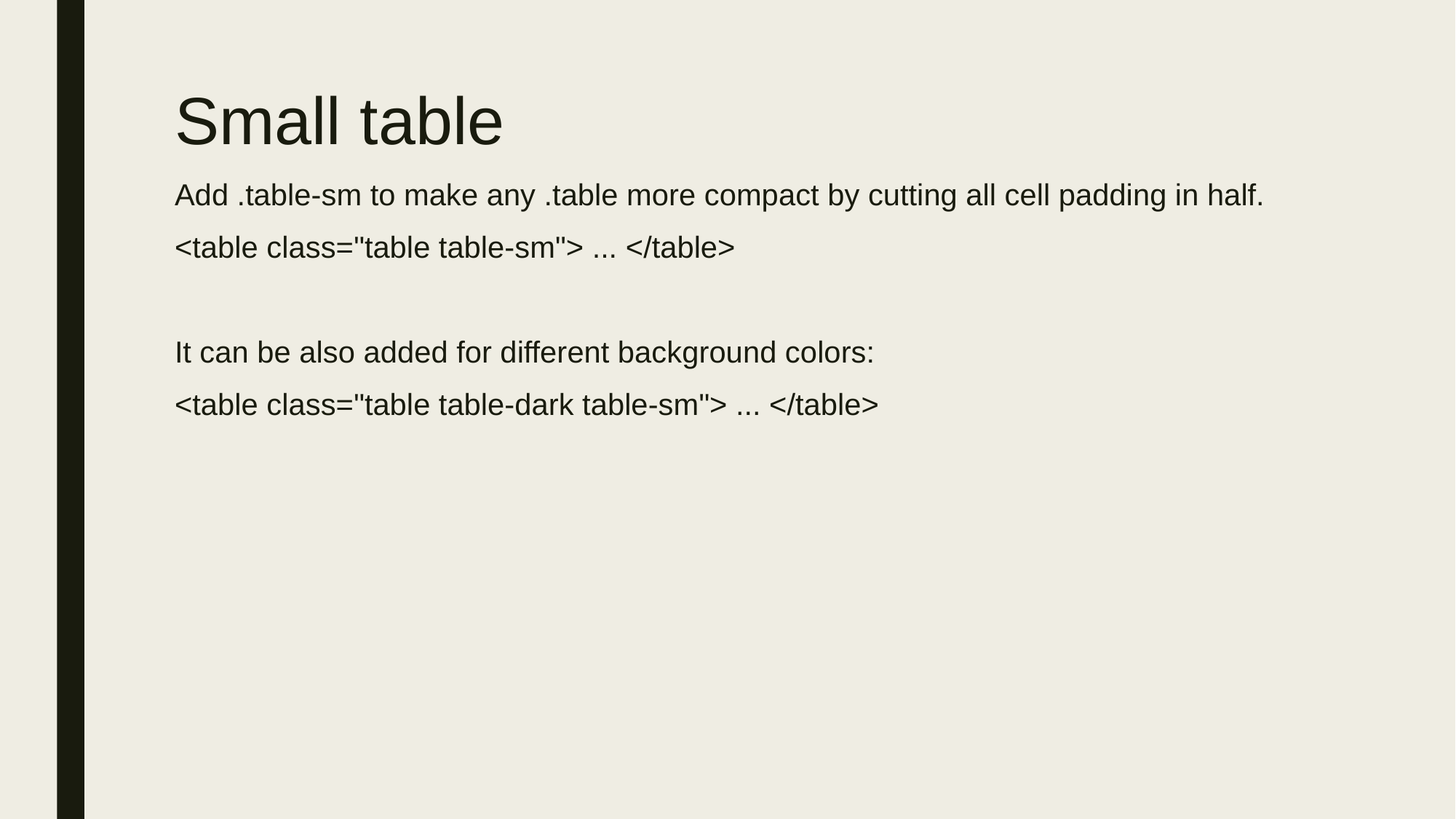

# Small table
Add .table-sm to make any .table more compact by cutting all cell padding in half.
<table class="table table-sm"> ... </table>

It can be also added for different background colors:
<table class="table table-dark table-sm"> ... </table>